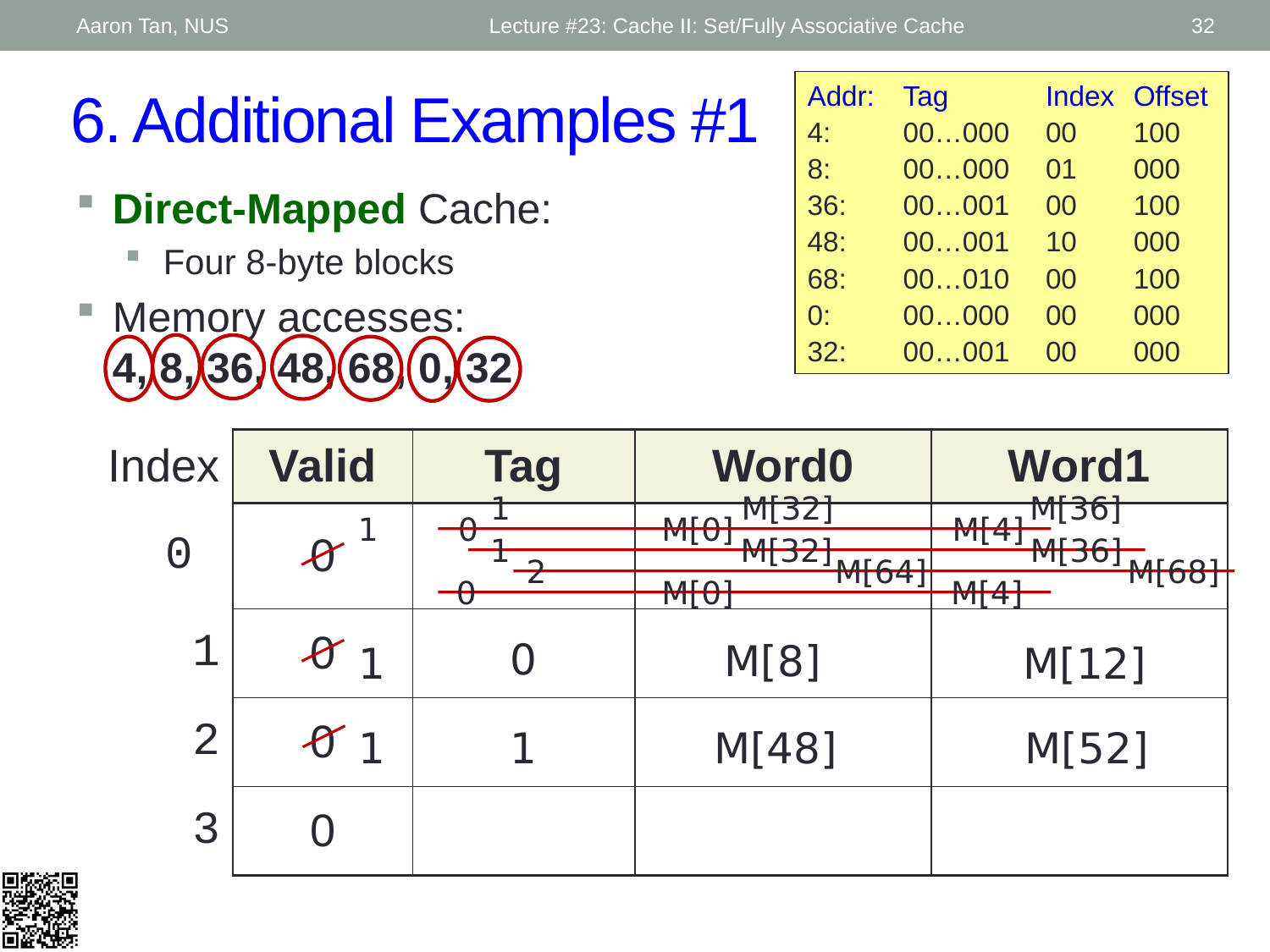

Aaron Tan, NUS
Lecture #23: Cache II: Set/Fully Associative Cache
32
Addr:	Tag	Index	Offset
4:	00…000	00	100
8:	00…000	01	000
36:	00…001	00	100
48:	00…001	10	000
68:	00…010	00	100
0:	00…000	00	000
32:	00…001	00	000
# 6. Additional Examples #1
Direct-Mapped Cache:
Four 8-byte blocks
Memory accesses:
4, 8, 36, 48, 68, 0, 32

| Index | Valid | Tag | Word0 | Word1 |
| --- | --- | --- | --- | --- |
| 0 | 0 |  |  |  |
| 1 | 0 |  |  |  |
| 2 | 0 |  |  |  |
| 3 | 0 |  |  |  |
1
M[32]
M[36]
1
0
M[0]
M[4]

1
M[32]
M[36]

2
M[64]
M[68]

0
M[0]
M[4]

0
M[8]
1

M[12]
1

1
M[48]
M[52]